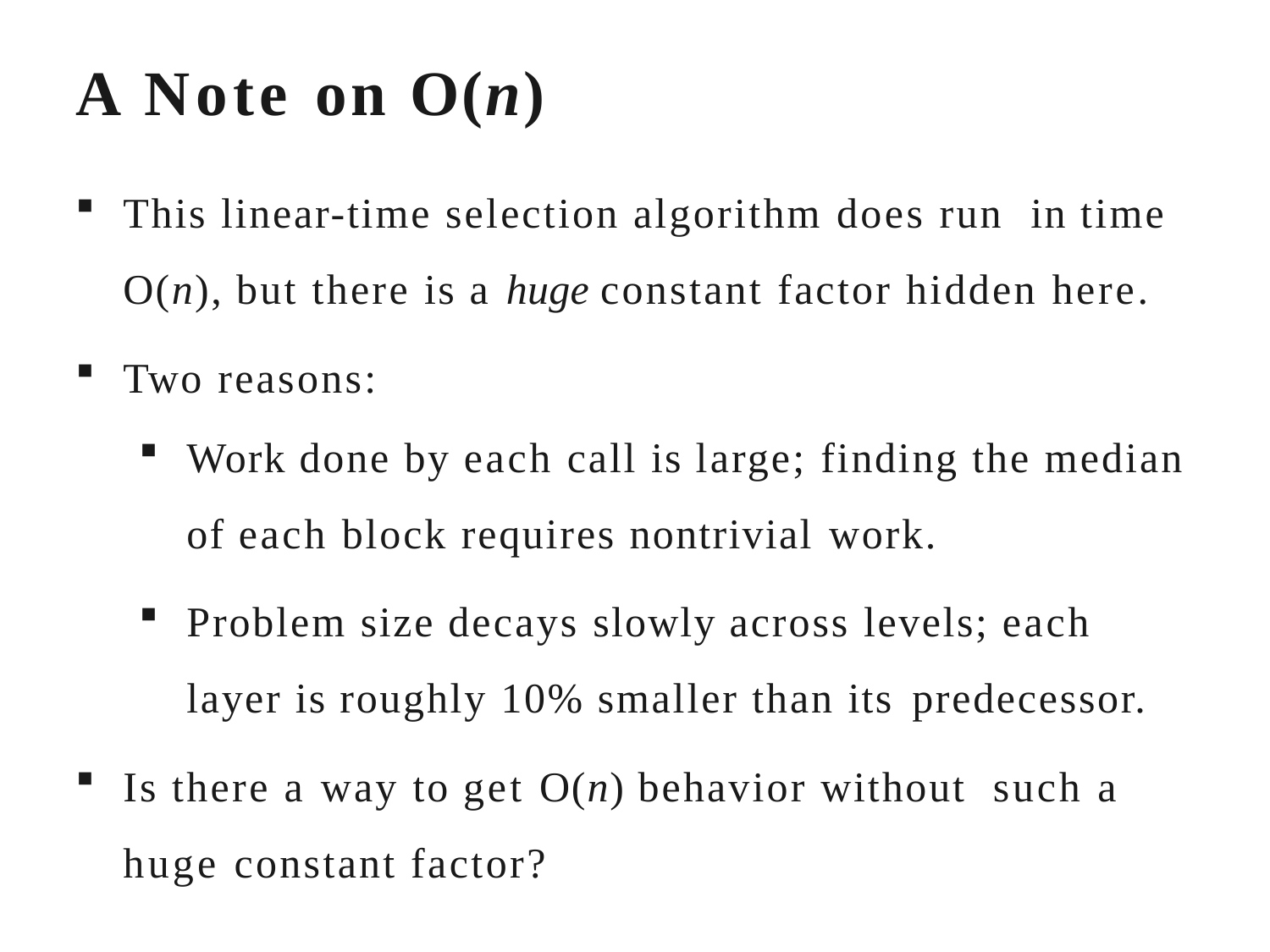

# A Note on O(n)
This linear-time selection algorithm does run  in time O(n), but there is a huge constant factor hidden here.
Two reasons:
Work done by each call is large; finding the median  of each block requires nontrivial work.
Problem size decays slowly across levels; each  layer is roughly 10% smaller than its predecessor.
Is there a way to get O(n) behavior without  such a huge constant factor?